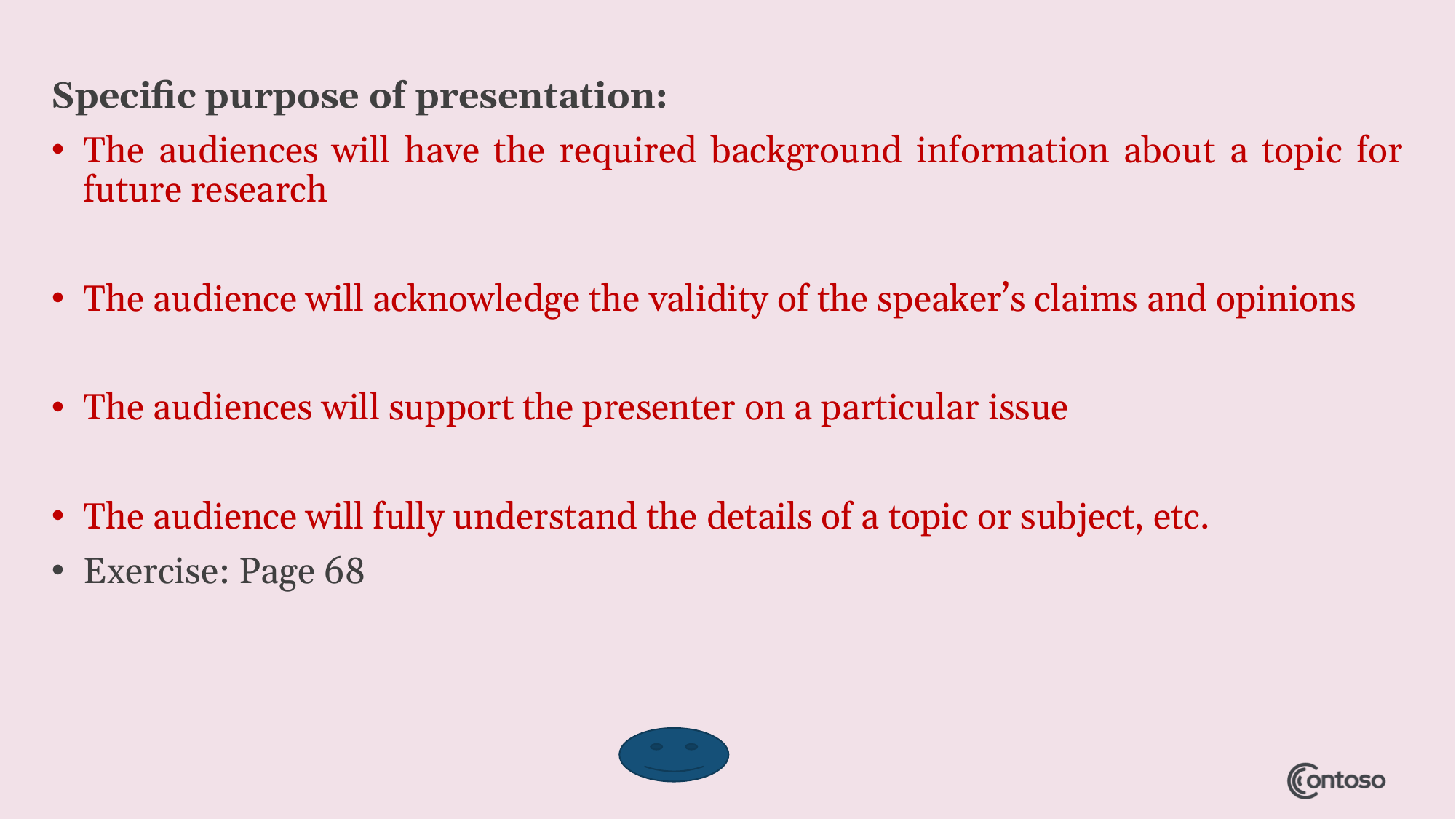

#
Specific purpose of presentation:
The audiences will have the required background information about a topic for future research

The audience will acknowledge the validity of the speaker’s claims and opinions

The audiences will support the presenter on a particular issue

The audience will fully understand the details of a topic or subject, etc.
Exercise: Page 68